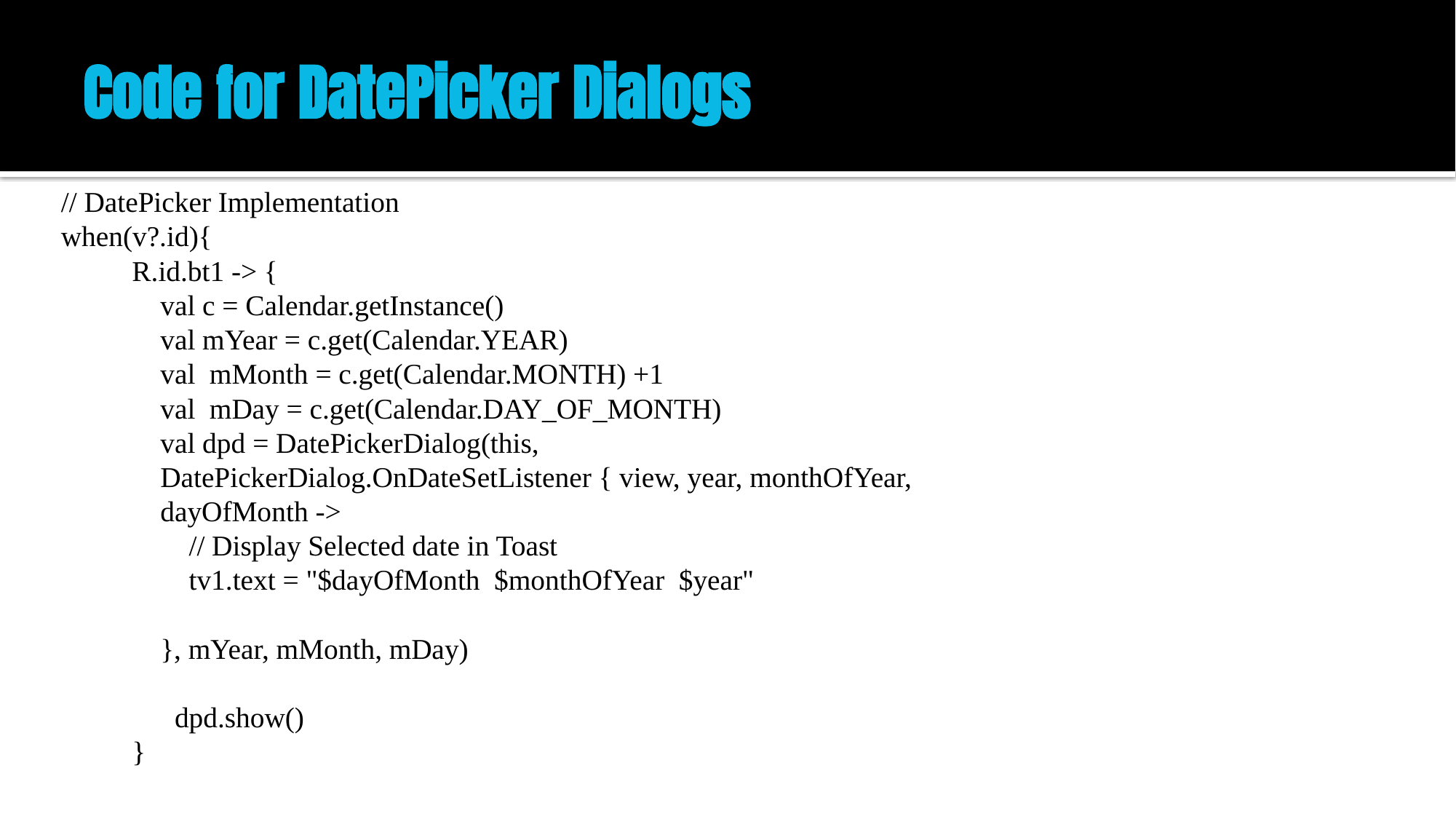

# Code for DatePicker Dialogs
// DatePicker Implementation
when(v?.id){
          R.id.bt1 -> {
              val c = Calendar.getInstance()
              val mYear = c.get(Calendar.YEAR)
              val  mMonth = c.get(Calendar.MONTH) +1
              val  mDay = c.get(Calendar.DAY_OF_MONTH)
              val dpd = DatePickerDialog(this,
              DatePickerDialog.OnDateSetListener { view, year, monthOfYear,
              dayOfMonth ->
                  // Display Selected date in Toast
                  tv1.text = "$dayOfMonth  $monthOfYear  $year"

              }, mYear, mMonth, mDay)

                dpd.show()
          }